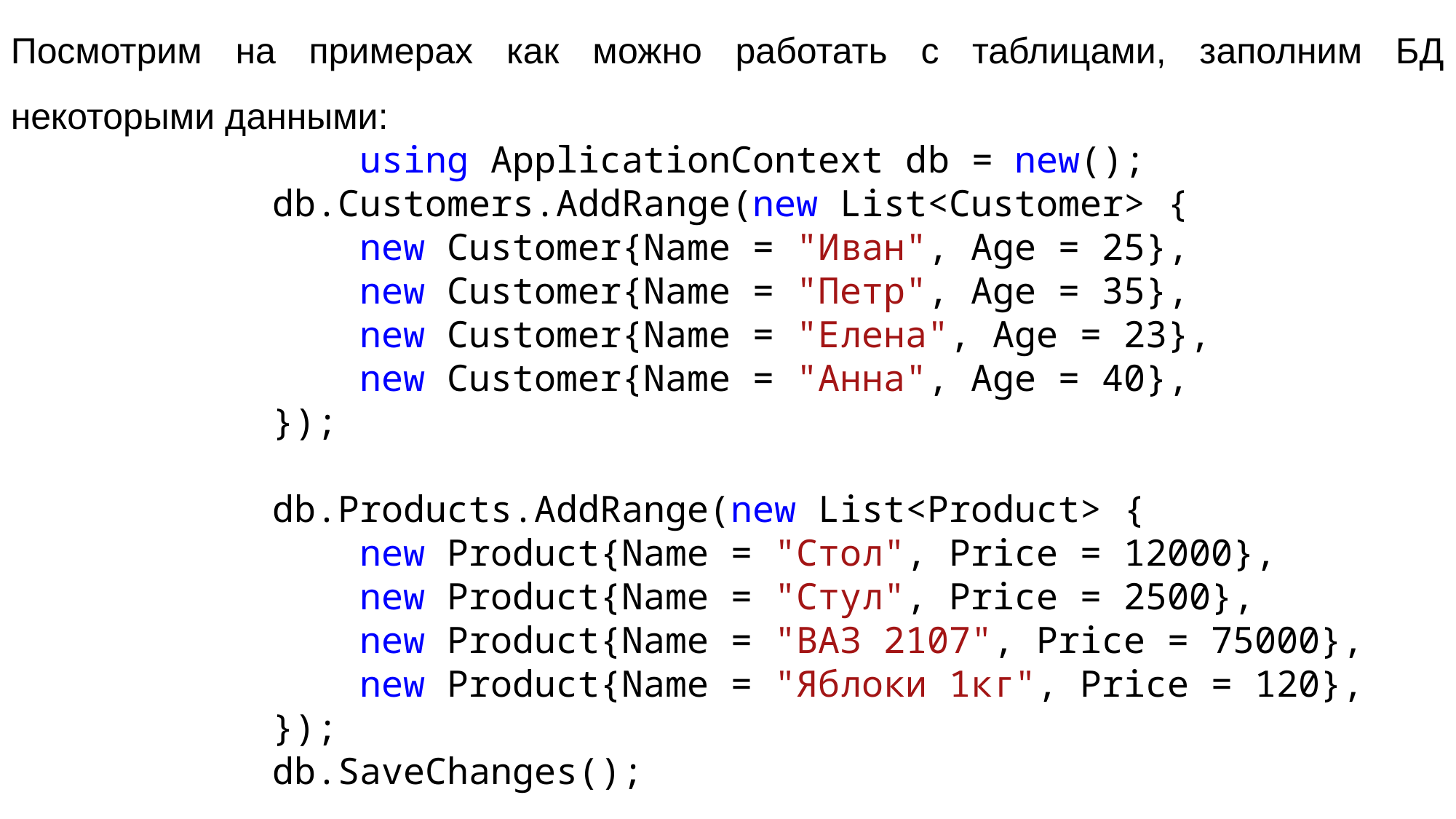

Посмотрим на примерах как можно работать с таблицами, заполним БД некоторыми данными:
			 using ApplicationContext db = new();
            db.Customers.AddRange(new List<Customer> {
                new Customer{Name = "Иван", Age = 25},
                new Customer{Name = "Петр", Age = 35},
                new Customer{Name = "Елена", Age = 23},
                new Customer{Name = "Анна", Age = 40},
            });

            db.Products.AddRange(new List<Product> {
                new Product{Name = "Стол", Price = 12000},
                new Product{Name = "Стул", Price = 2500},
                new Product{Name = "ВАЗ 2107", Price = 75000},
                new Product{Name = "Яблоки 1кг", Price = 120},
            });
            db.SaveChanges();